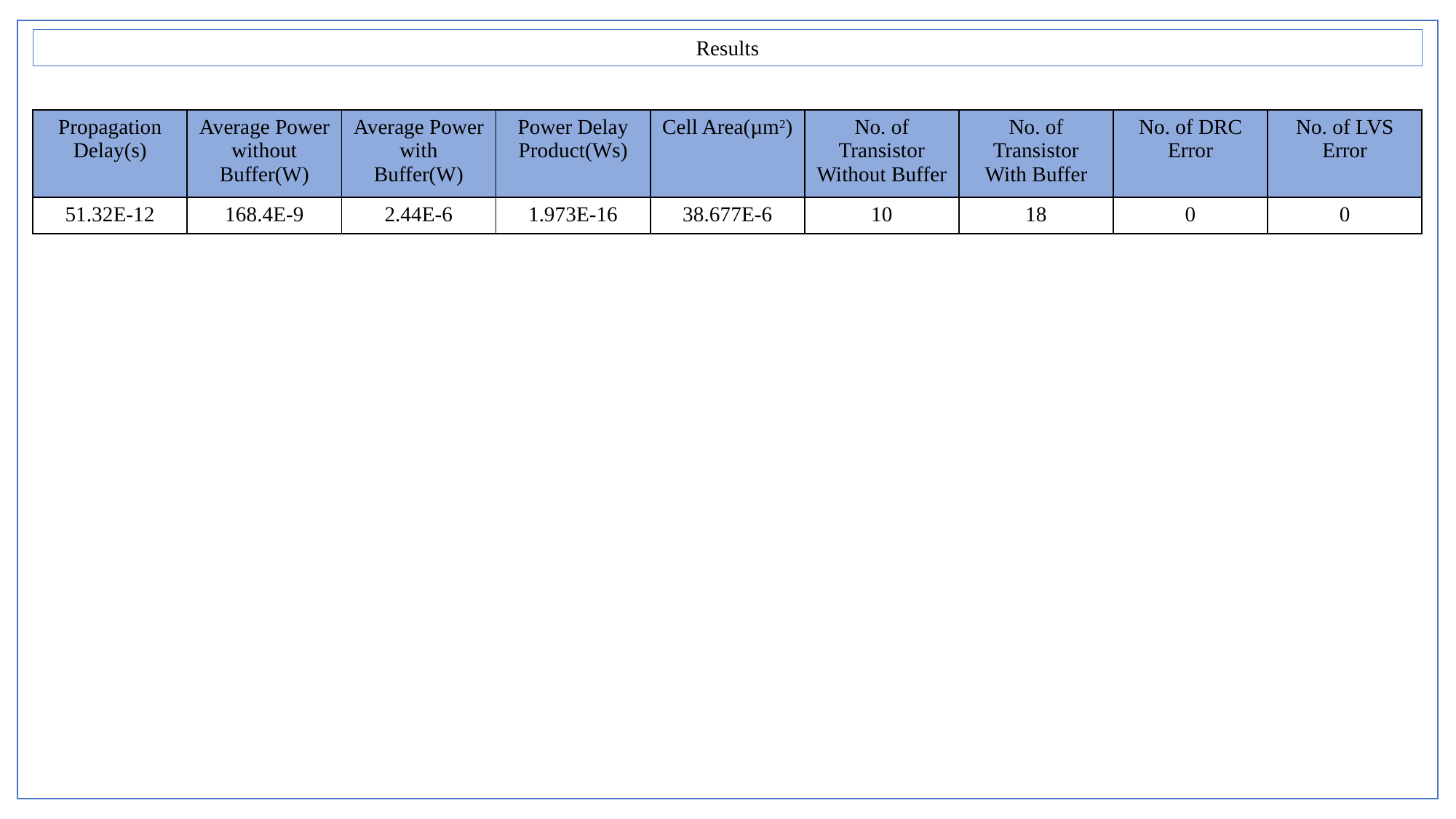

Results
| Propagation Delay(s) | Average Power without Buffer(W) | Average Power with Buffer(W) | Power Delay Product(Ws) | Cell Area(µm2) | No. of Transistor Without Buffer | No. of Transistor With Buffer | No. of DRC Error | No. of LVS Error |
| --- | --- | --- | --- | --- | --- | --- | --- | --- |
| 51.32E-12 | 168.4E-9 | 2.44E-6 | 1.973E-16 | 38.677E-6 | 10 | 18 | 0 | 0 |